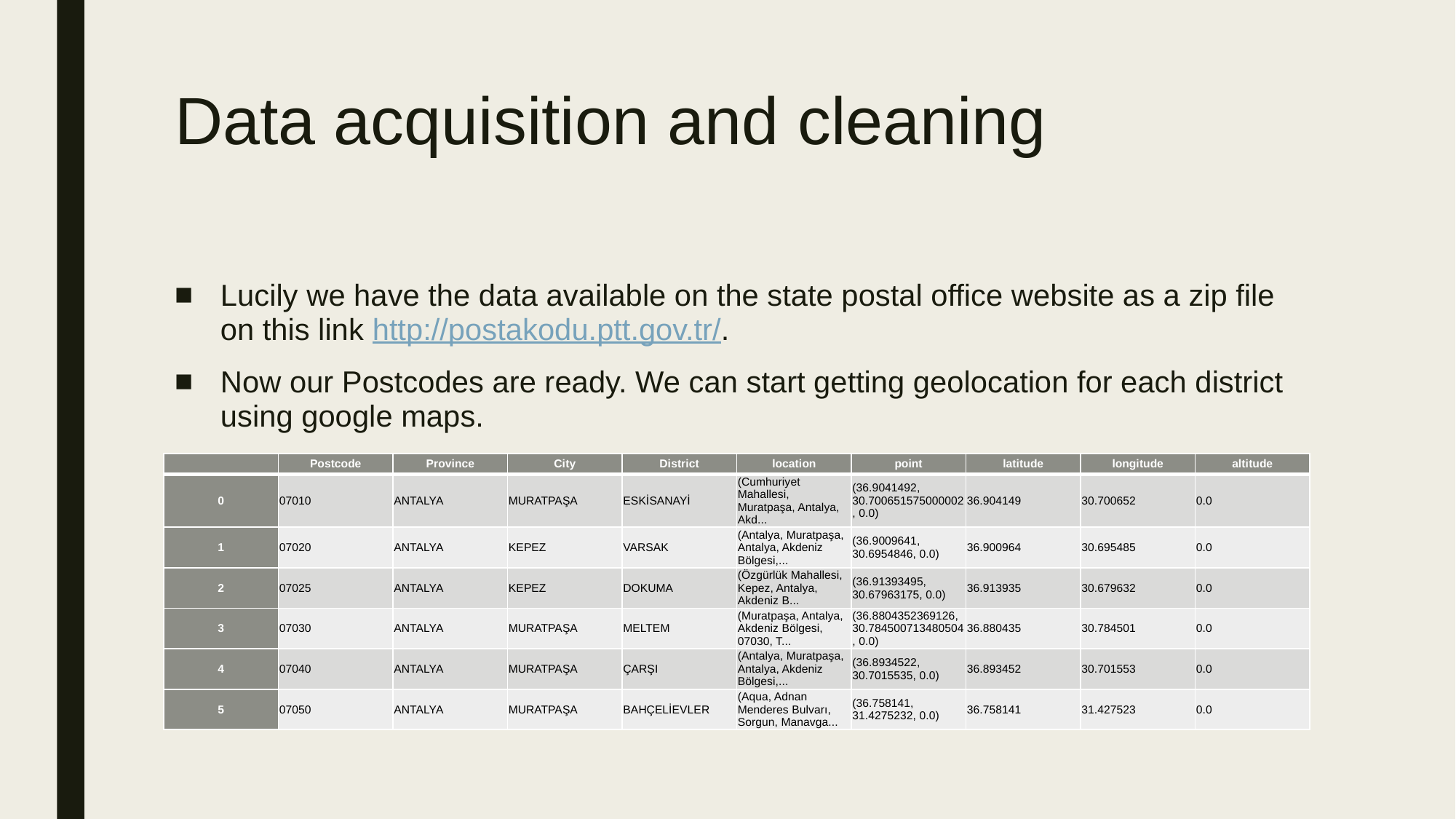

# Data acquisition and cleaning
Lucily we have the data available on the state postal office website as a zip file on this link http://postakodu.ptt.gov.tr/.
Now our Postcodes are ready. We can start getting geolocation for each district using google maps.

|  | Postcode | Province | City | District | location | point | latitude | longitude | altitude |
| --- | --- | --- | --- | --- | --- | --- | --- | --- | --- |
| 0 | 07010 | ANTALYA | MURATPAŞA | ESKİSANAYİ | (Cumhuriyet Mahallesi, Muratpaşa, Antalya, Akd... | (36.9041492, 30.700651575000002, 0.0) | 36.904149 | 30.700652 | 0.0 |
| 1 | 07020 | ANTALYA | KEPEZ | VARSAK | (Antalya, Muratpaşa, Antalya, Akdeniz Bölgesi,... | (36.9009641, 30.6954846, 0.0) | 36.900964 | 30.695485 | 0.0 |
| 2 | 07025 | ANTALYA | KEPEZ | DOKUMA | (Özgürlük Mahallesi, Kepez, Antalya, Akdeniz B... | (36.91393495, 30.67963175, 0.0) | 36.913935 | 30.679632 | 0.0 |
| 3 | 07030 | ANTALYA | MURATPAŞA | MELTEM | (Muratpaşa, Antalya, Akdeniz Bölgesi, 07030, T... | (36.8804352369126, 30.784500713480504, 0.0) | 36.880435 | 30.784501 | 0.0 |
| 4 | 07040 | ANTALYA | MURATPAŞA | ÇARŞI | (Antalya, Muratpaşa, Antalya, Akdeniz Bölgesi,... | (36.8934522, 30.7015535, 0.0) | 36.893452 | 30.701553 | 0.0 |
| 5 | 07050 | ANTALYA | MURATPAŞA | BAHÇELİEVLER | (Aqua, Adnan Menderes Bulvarı, Sorgun, Manavga... | (36.758141, 31.4275232, 0.0) | 36.758141 | 31.427523 | 0.0 |